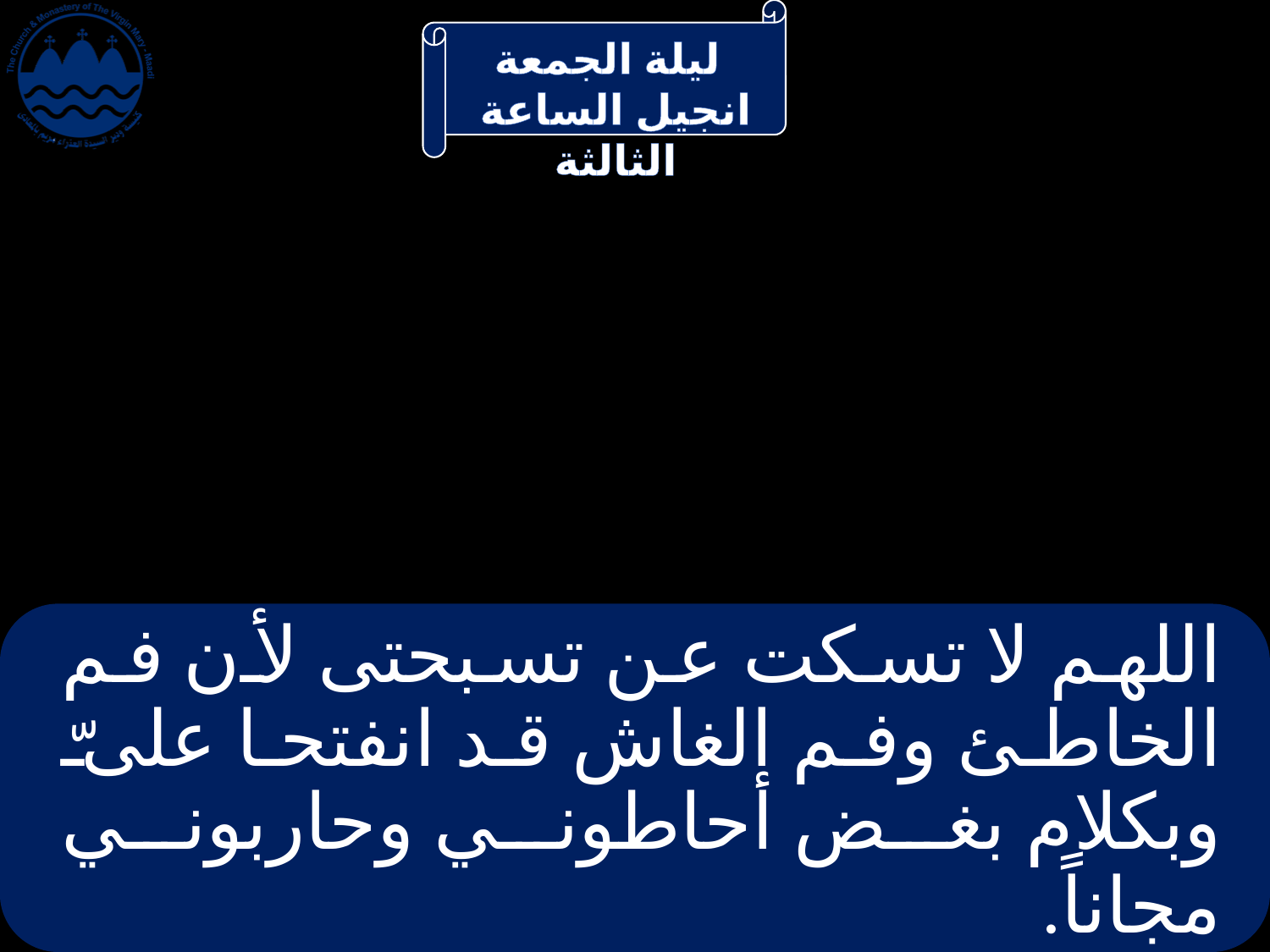

# اللهم لا تسكت عن تسبحتى لأن فم الخاطئ وفم الغاش قد انفتحا علىّ وبكلام بغض أحاطوني وحاربوني مجاناً.